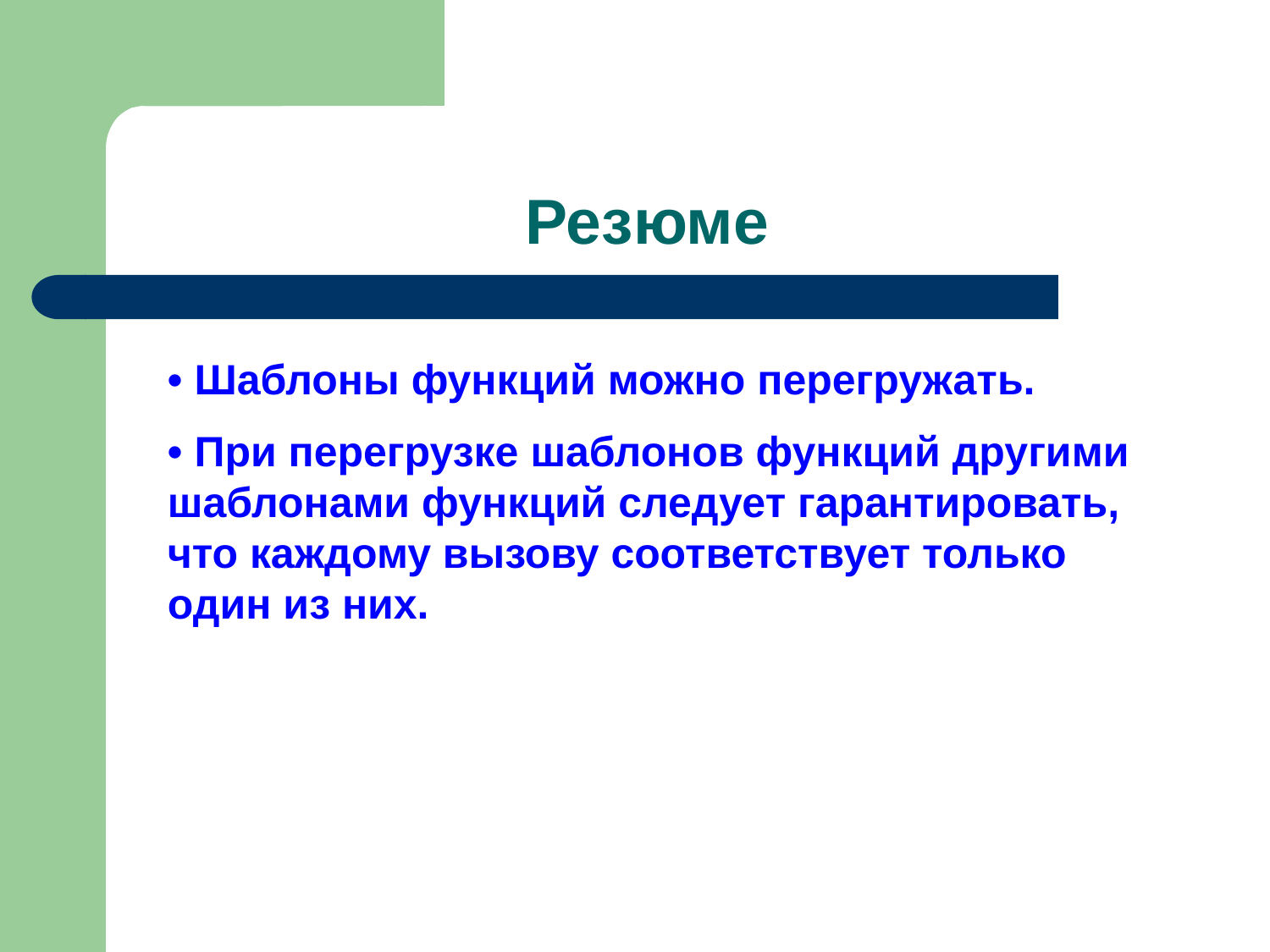

# Резюме

• Шаблоны функций можно перегружать.
• При перегрузке шаблонов функций другими шаблонами функций следует гарантировать, что каждому вызову соответствует только один из них.